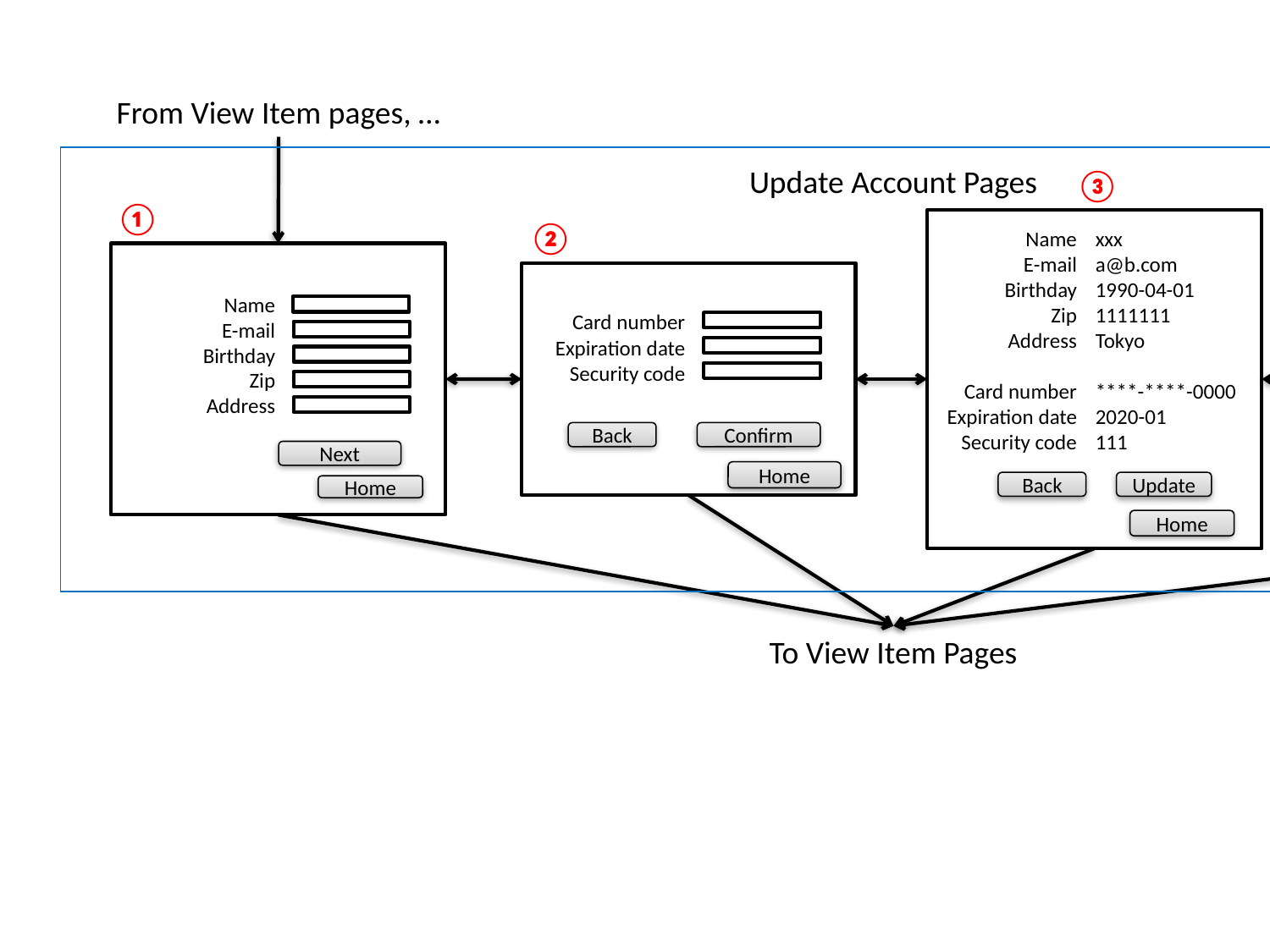

From View Item pages, …

Update Account Pages
③
④
①

xxx
a@b.com
1990-04-01
1111111
Tokyo

****-****-0000
2020-01
111
Name
E-mail
Birthday
Zip
Address

Card number
Expiration date
Security code
Back
Update
Home

Your account has updated
xxx
a@b.com
1990-04-01
1111111
Tokyo

****-****-0000
2020-01
111
Name
E-mail
Birthday
Zip
Address

Card number
Expiration date
Security code
Home
②

Name
E-mail
Birthday
Zip
Address

Next
Home

Card number
Expiration date
Security code

Back
Confirm
Home
To View Item Pages